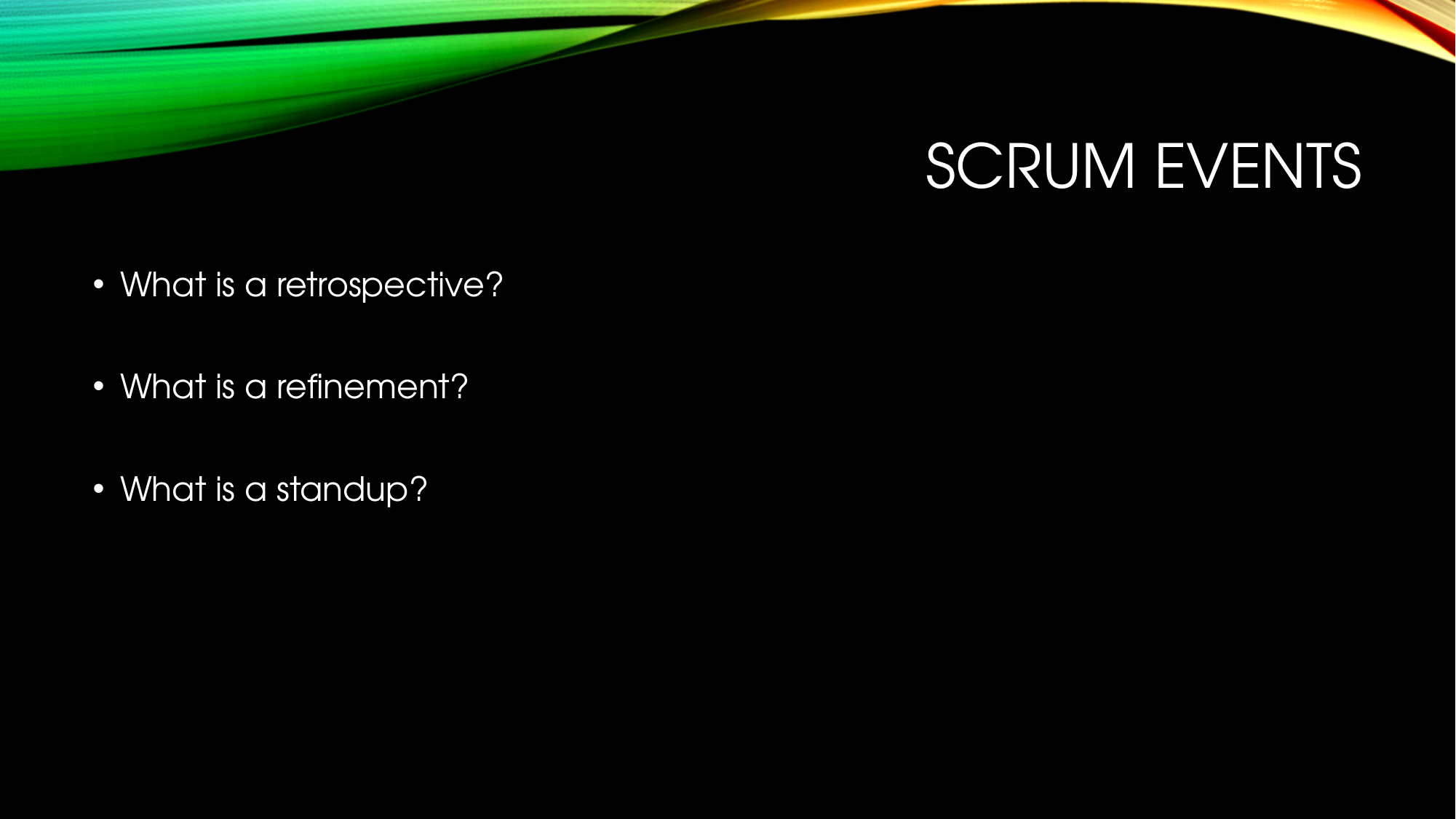

# Scrum events
What is a retrospective?

What is a refinement?

What is a standup?